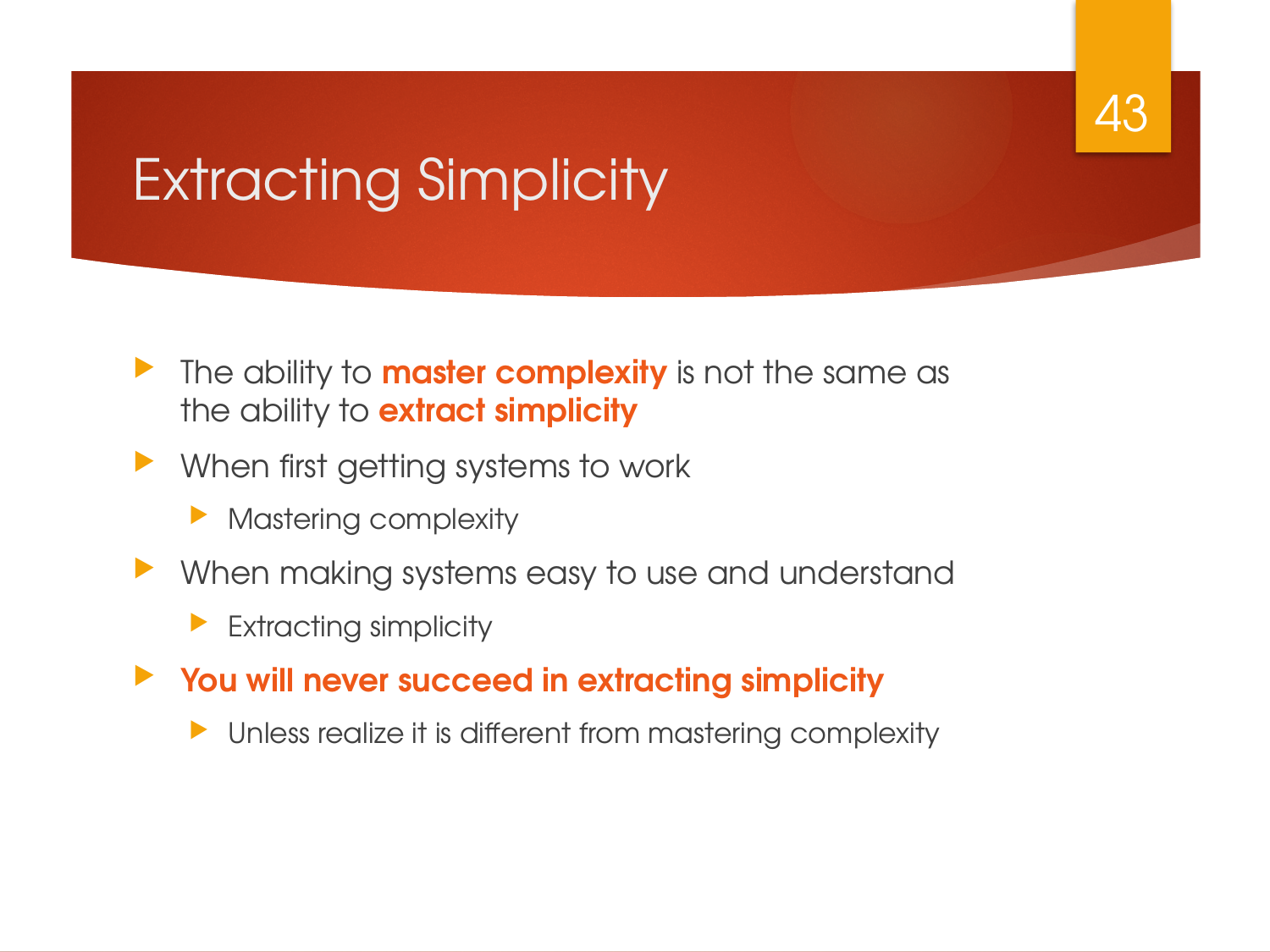

43
# Extracting Simplicity
The ability to master complexity is not the same as the ability to extract simplicity
When first getting systems to work
Mastering complexity
When making systems easy to use and understand
Extracting simplicity
You will never succeed in extracting simplicity
Unless realize it is different from mastering complexity